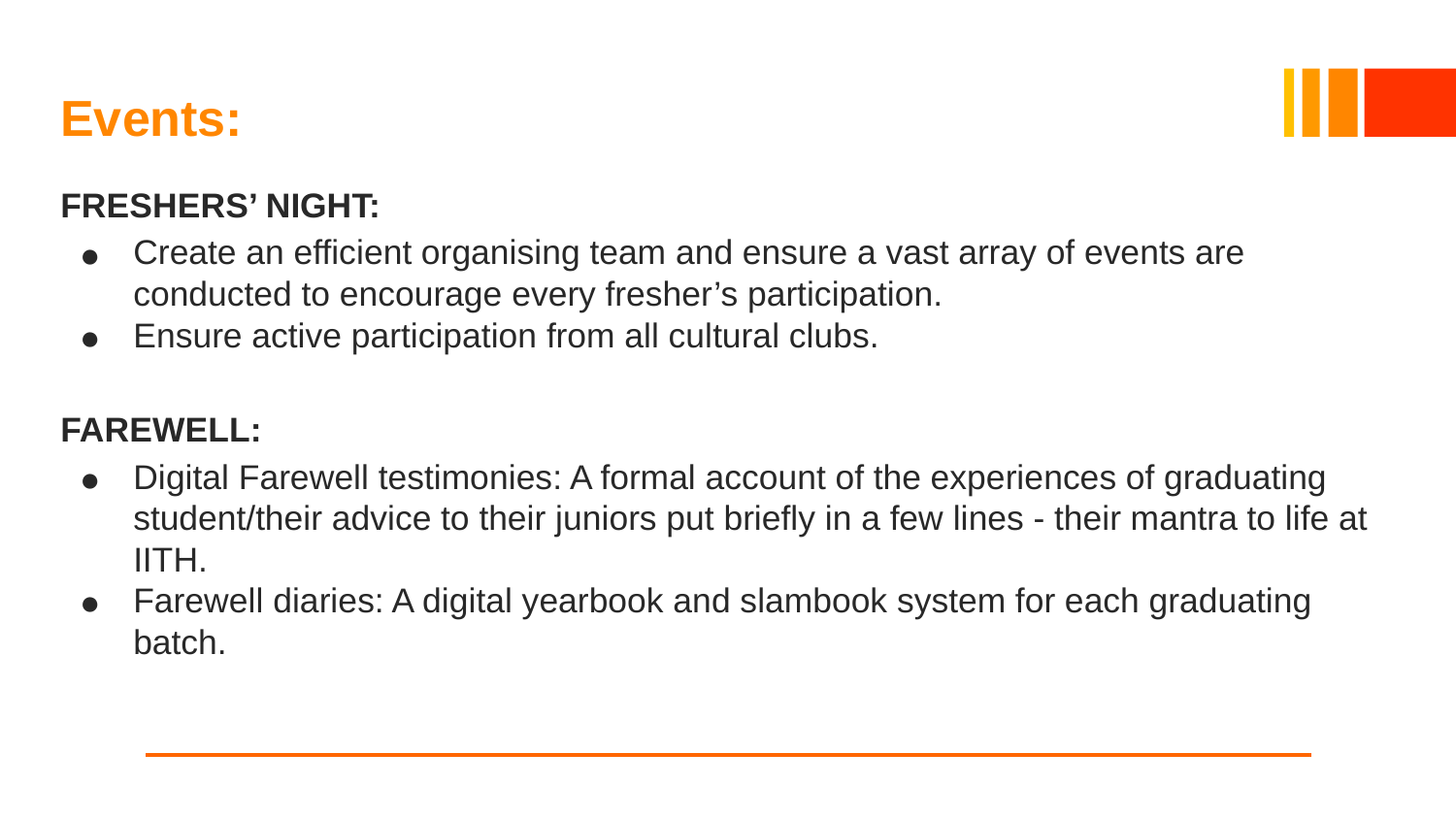

# Events:
FRESHERS’ NIGHT:
Create an efficient organising team and ensure a vast array of events are conducted to encourage every fresher’s participation.
Ensure active participation from all cultural clubs.

FAREWELL:
Digital Farewell testimonies: A formal account of the experiences of graduating student/their advice to their juniors put briefly in a few lines - their mantra to life at IITH.
Farewell diaries: A digital yearbook and slambook system for each graduating batch.